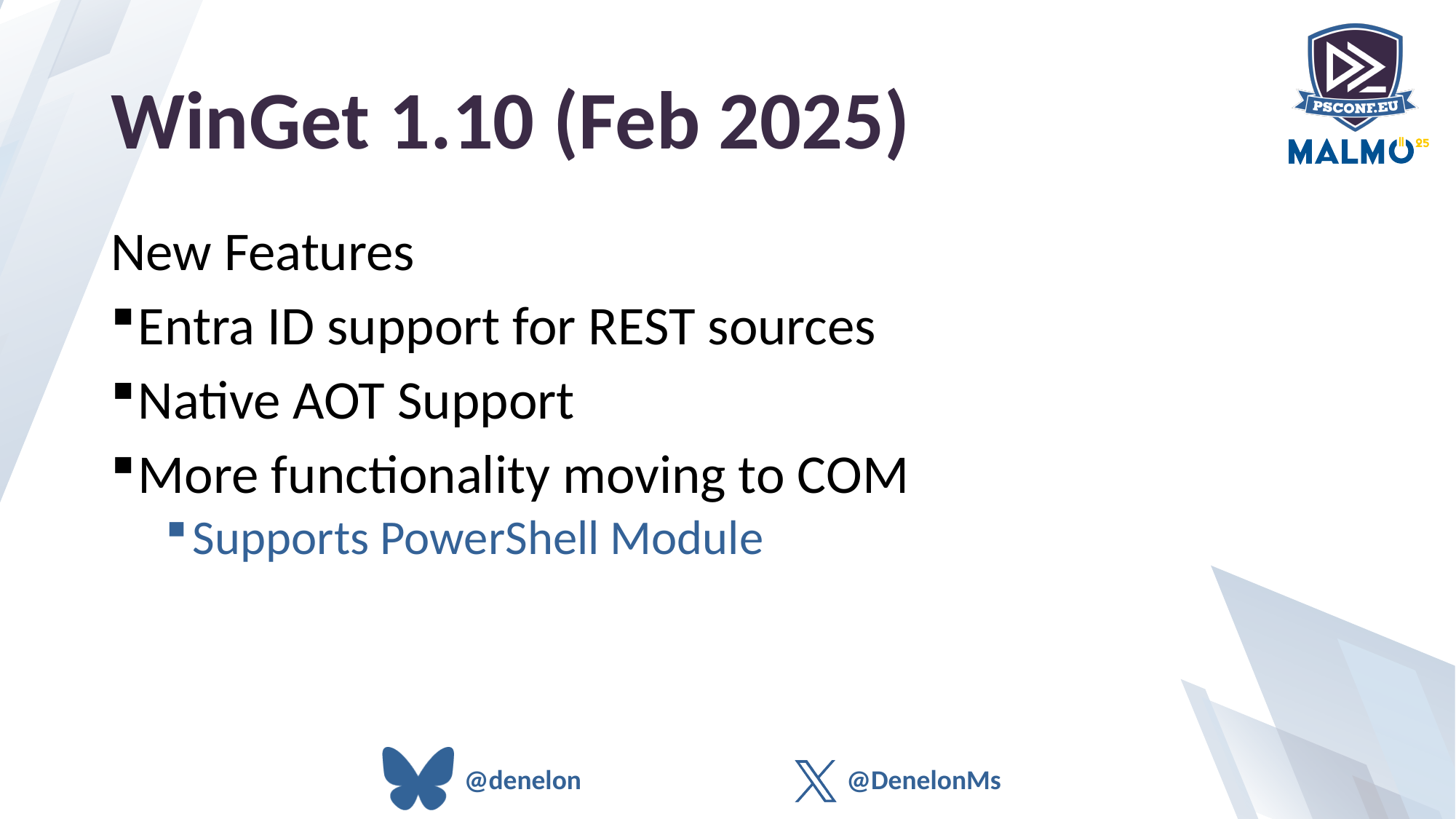

# WinGet 1.10 (Feb 2025)
New Features
Entra ID support for REST sources
Native AOT Support
More functionality moving to COM
Supports PowerShell Module